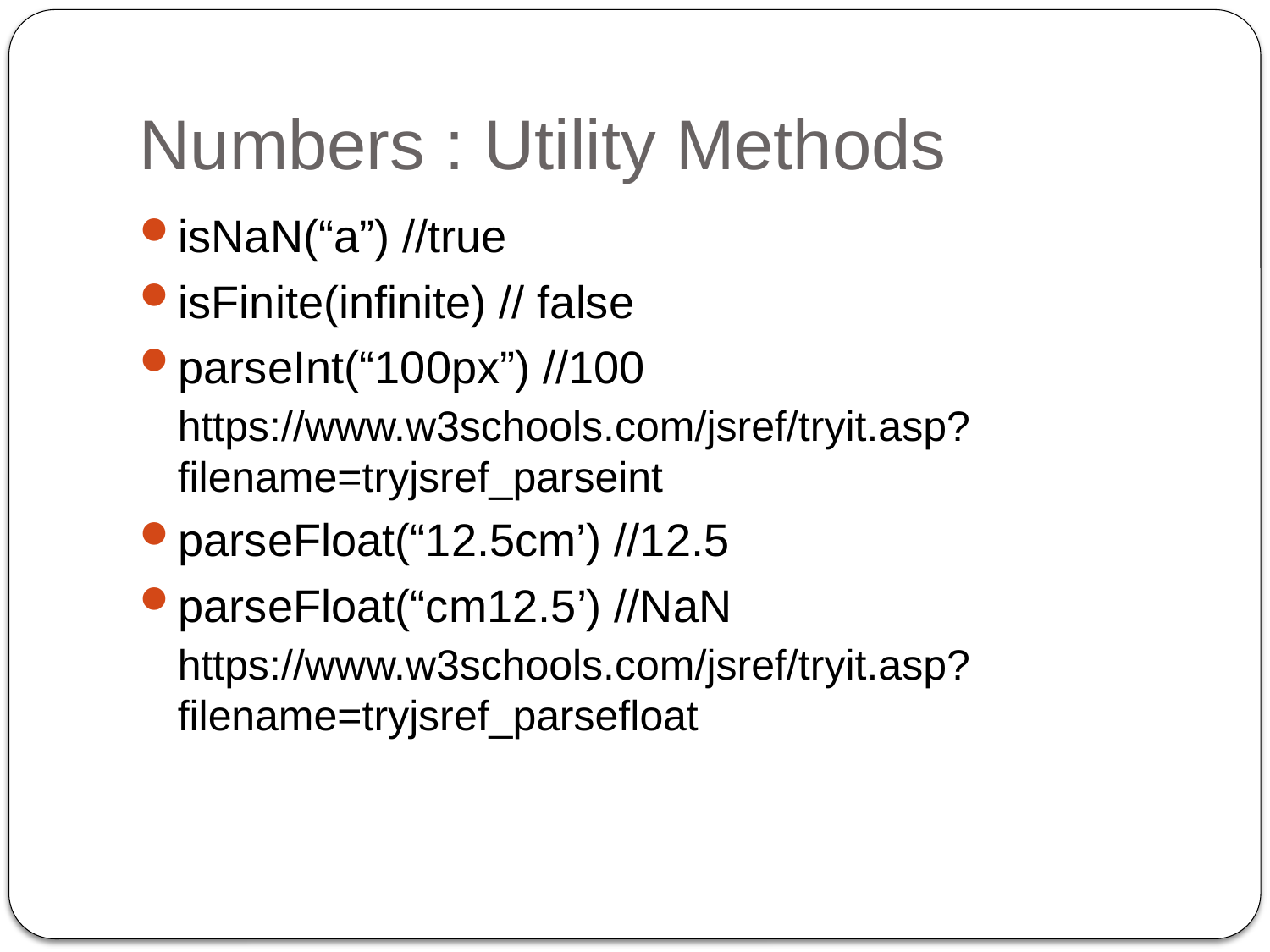

# Numbers : Utility Methods
isNaN(“a”) //true
isFinite(infinite) // false
parseInt(“100px”) //100
https://www.w3schools.com/jsref/tryit.asp?filename=tryjsref_parseint
parseFloat(“12.5cm’) //12.5
parseFloat(“cm12.5’) //NaN
https://www.w3schools.com/jsref/tryit.asp?filename=tryjsref_parsefloat